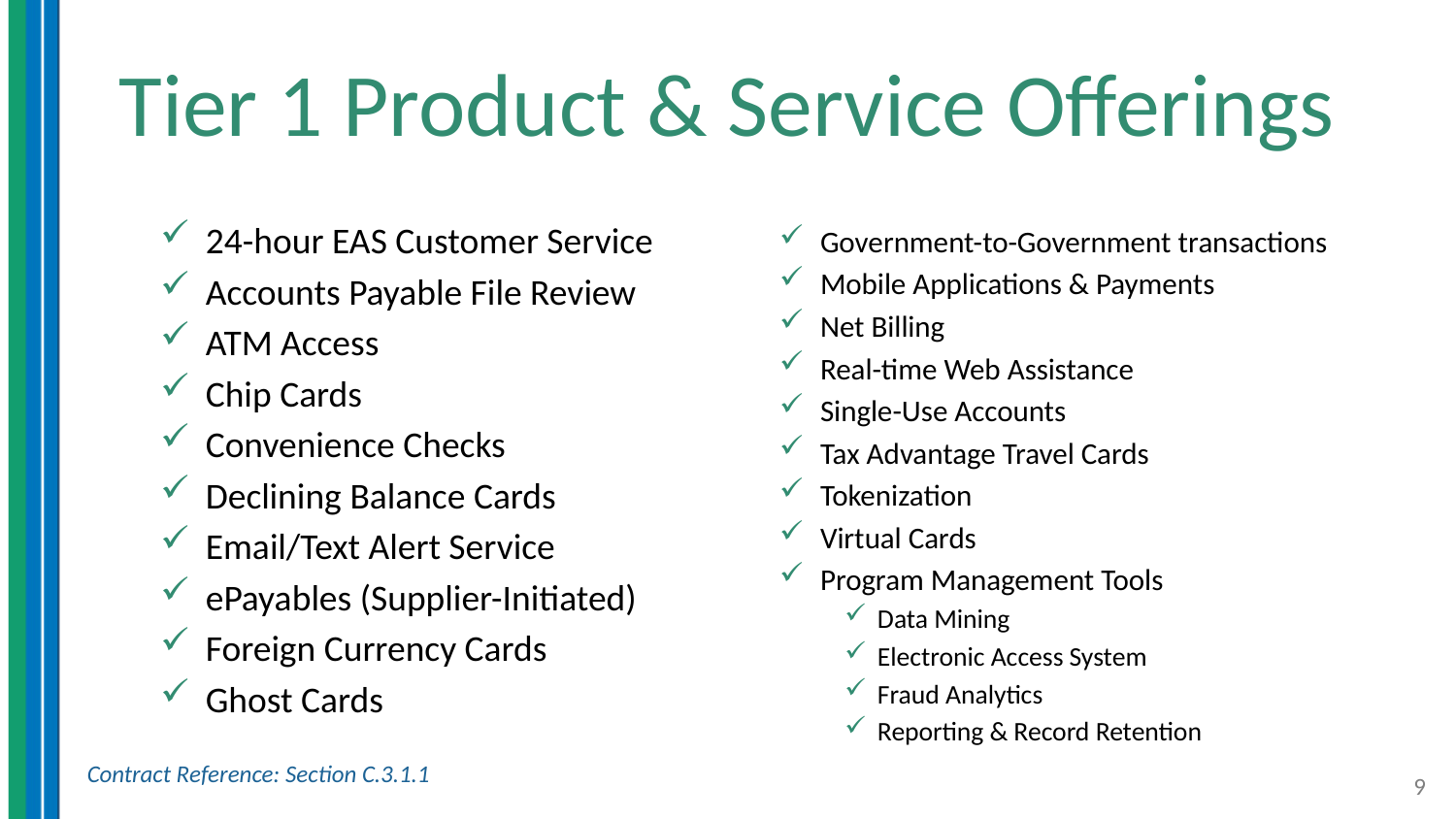

# Tier 1 Product & Service Offerings
24-hour EAS Customer Service
Accounts Payable File Review
ATM Access
Chip Cards
Convenience Checks
Declining Balance Cards
Email/Text Alert Service
ePayables (Supplier-Initiated)
Foreign Currency Cards
Ghost Cards

Government-to-Government transactions
Mobile Applications & Payments
Net Billing
Real-time Web Assistance
Single-Use Accounts
Tax Advantage Travel Cards
Tokenization
Virtual Cards
Program Management Tools
Data Mining
Electronic Access System
Fraud Analytics
Reporting & Record Retention

Contract Reference: Section C.3.1.1